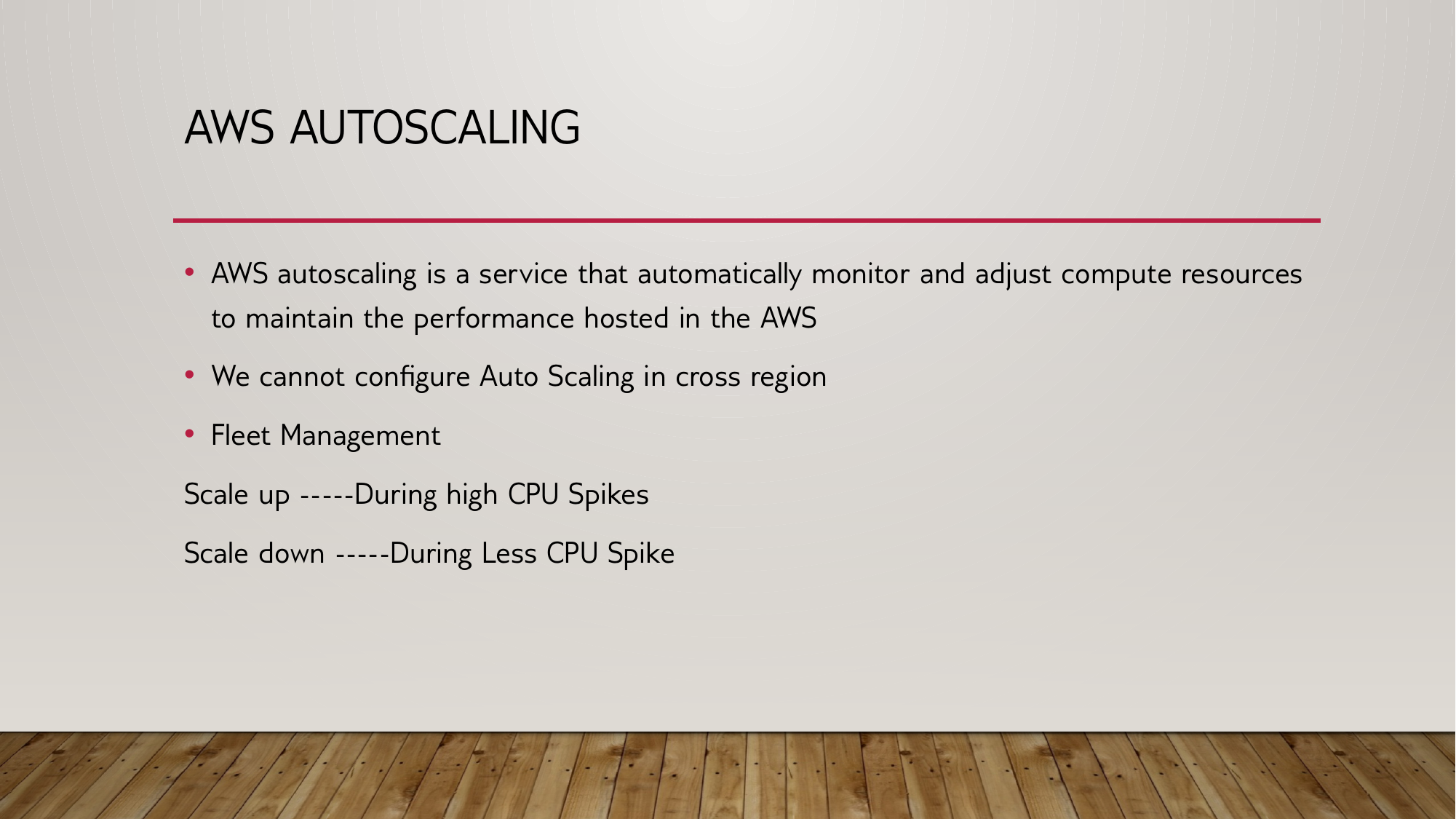

# AWS Autoscaling
AWS autoscaling is a service that automatically monitor and adjust compute resources to maintain the performance hosted in the AWS
We cannot configure Auto Scaling in cross region
Fleet Management
Scale up -----During high CPU Spikes
Scale down -----During Less CPU Spike